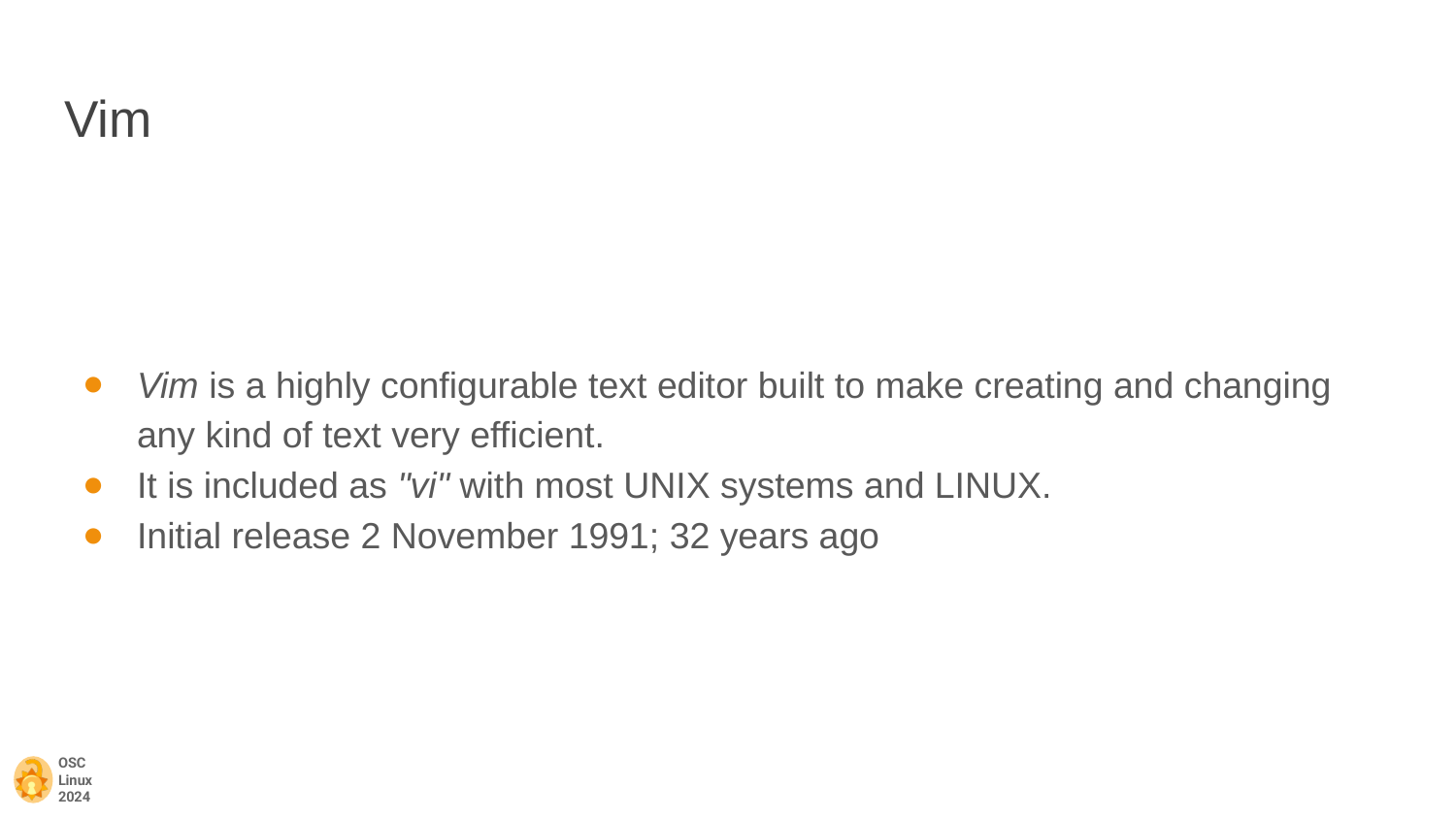

# Vim
Vim is a highly configurable text editor built to make creating and changing any kind of text very efficient.
It is included as "vi" with most UNIX systems and LINUX.
Initial release 2 November 1991; 32 years ago